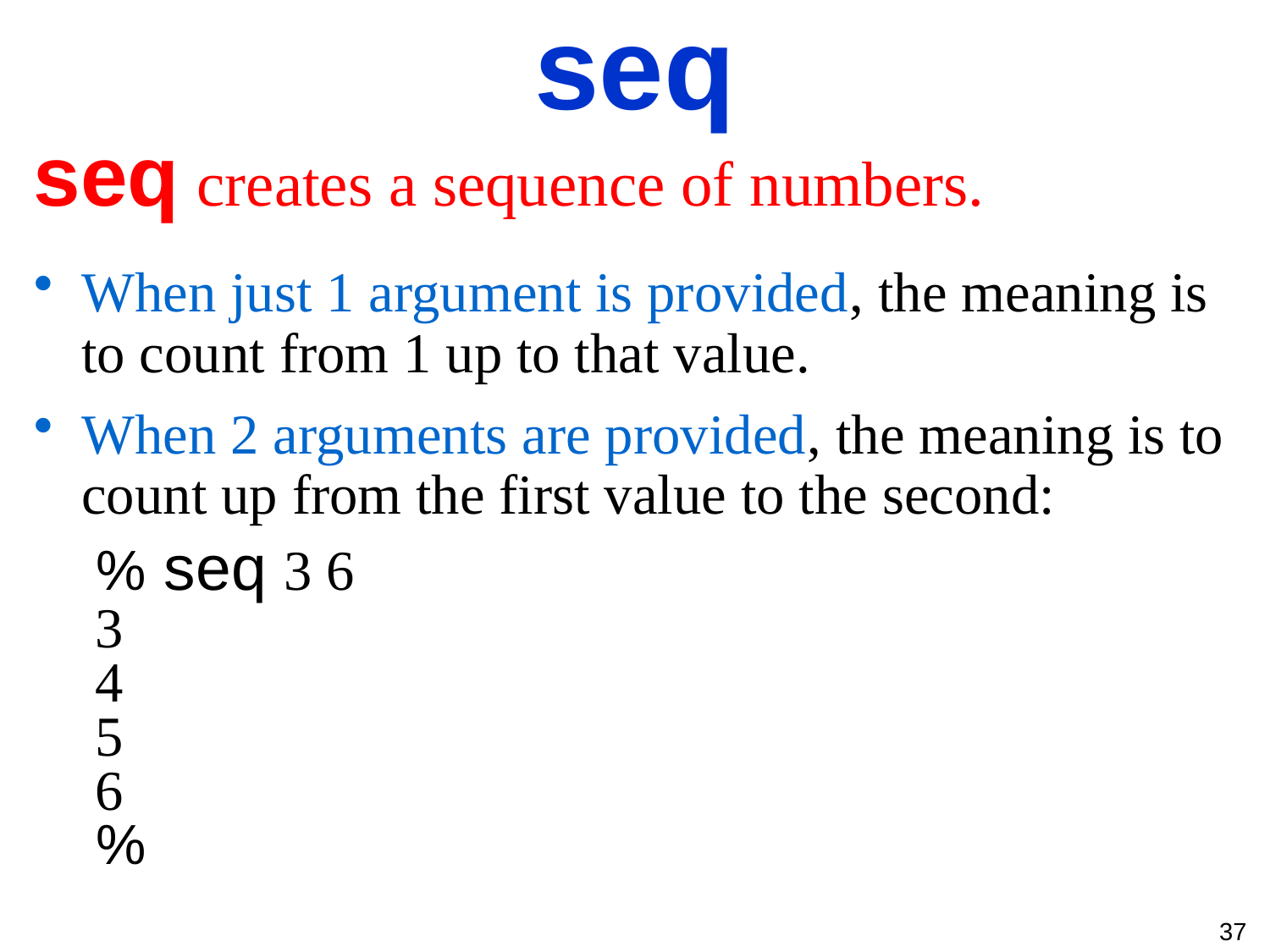

seq
seq creates a sequence of numbers.

When just 1 argument is provided, the meaning is to count from 1 up to that value.

When 2 arguments are provided, the meaning is to count up from the first value to the second:

    % seq 3 6
     3
     4
     5
     6
    %
37